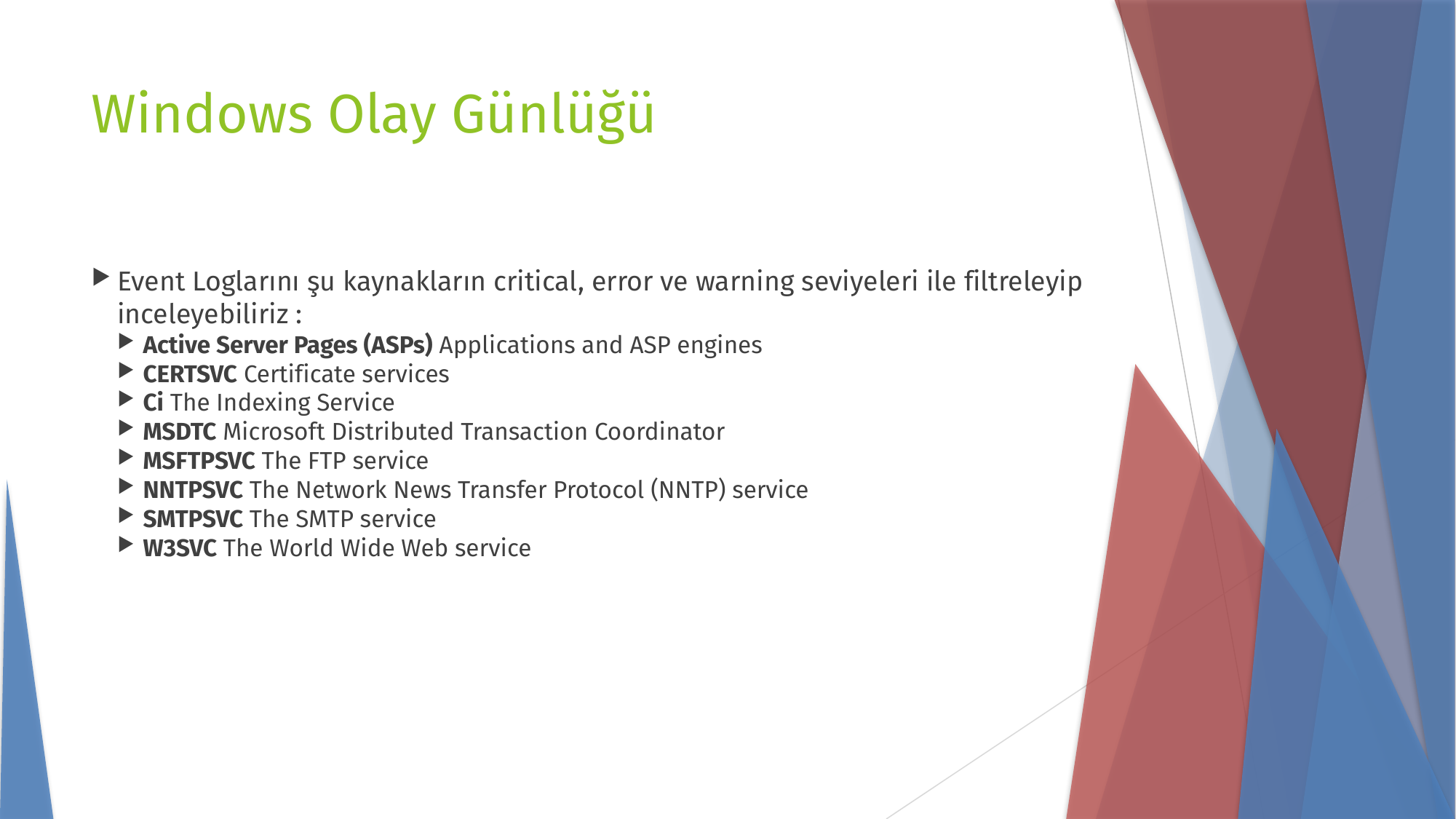

Windows Olay Günlüğü
Event Loglarını şu kaynakların critical, error ve warning seviyeleri ile filtreleyip inceleyebiliriz :
Active Server Pages (ASPs) Applications and ASP engines
CERTSVC Certificate services
Ci The Indexing Service
MSDTC Microsoft Distributed Transaction Coordinator
MSFTPSVC The FTP service
NNTPSVC The Network News Transfer Protocol (NNTP) service
SMTPSVC The SMTP service
W3SVC The World Wide Web service